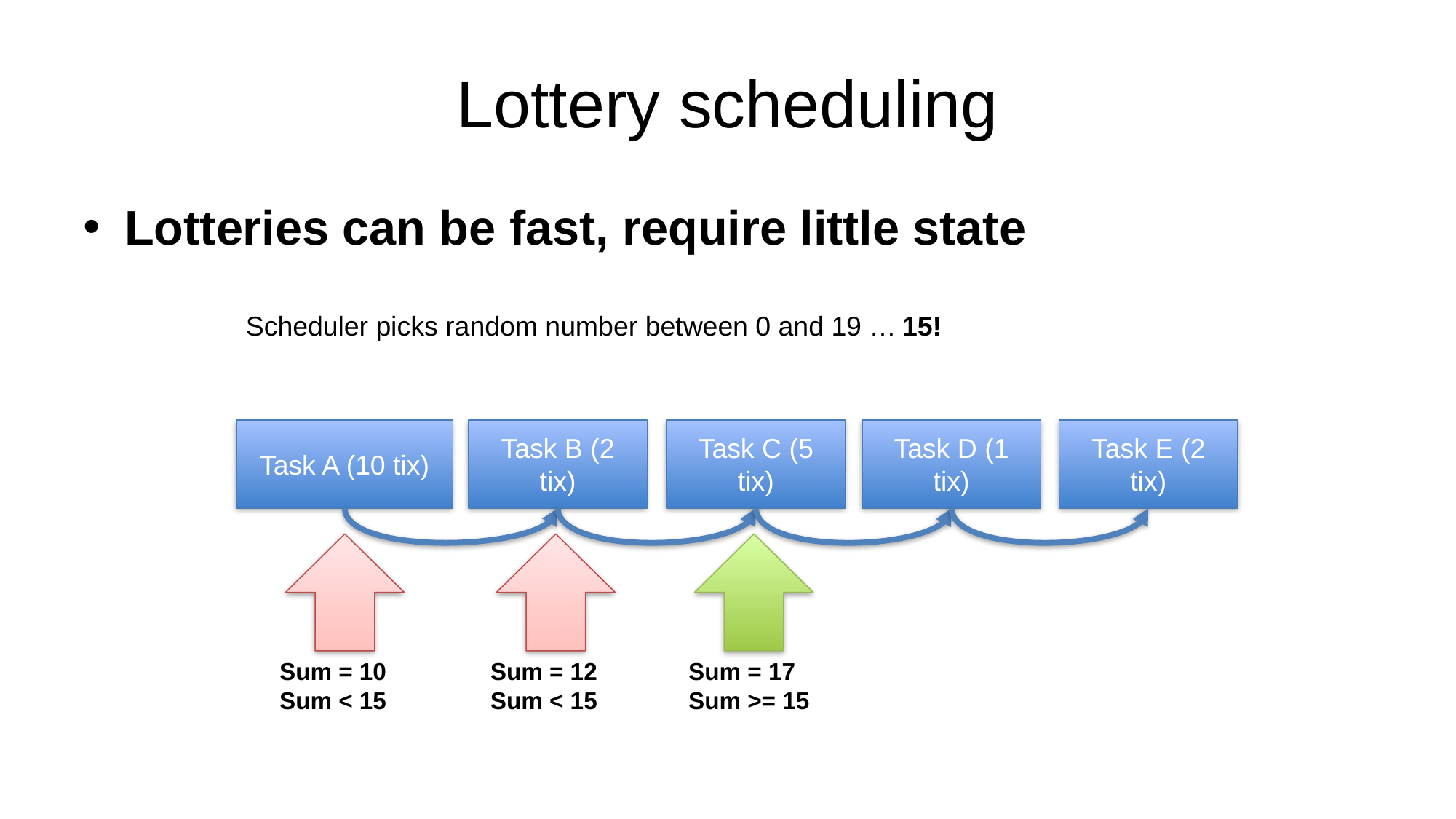

# Lottery scheduling
Lotteries can be fast, require little state
Scheduler picks random number between 0 and 19 …
15!
Task A (10 tix)
Task B (2 tix)
Task C (5 tix)
Task D (1 tix)
Task E (2 tix)

Sum = 10
Sum < 15

Sum = 12
Sum < 15

Sum = 17
Sum >= 15